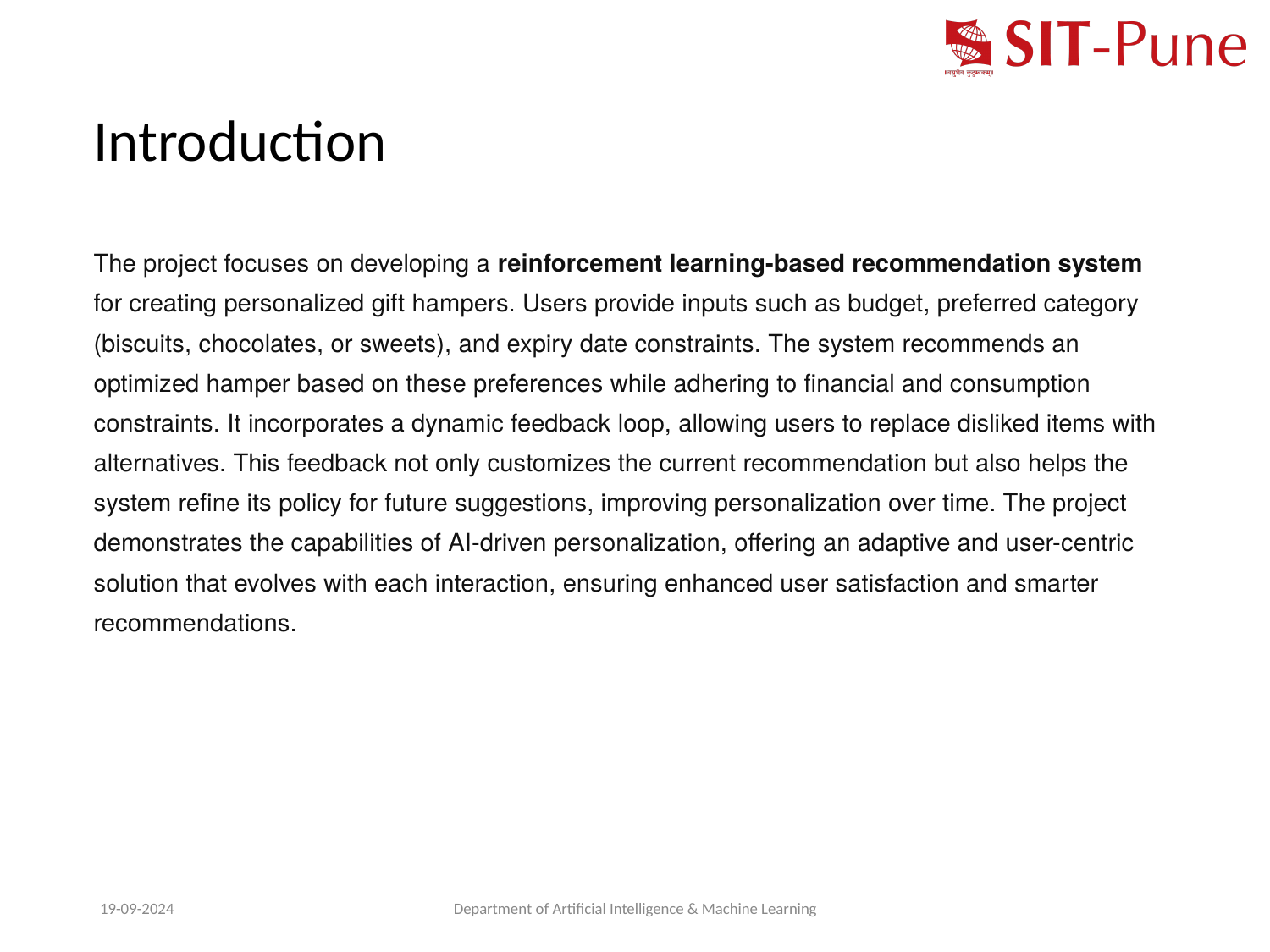

# Introduction
The project focuses on developing a reinforcement learning-based recommendation system for creating personalized gift hampers. Users provide inputs such as budget, preferred category (biscuits, chocolates, or sweets), and expiry date constraints. The system recommends an optimized hamper based on these preferences while adhering to financial and consumption constraints. It incorporates a dynamic feedback loop, allowing users to replace disliked items with alternatives. This feedback not only customizes the current recommendation but also helps the system refine its policy for future suggestions, improving personalization over time. The project demonstrates the capabilities of AI-driven personalization, offering an adaptive and user-centric solution that evolves with each interaction, ensuring enhanced user satisfaction and smarter recommendations.
19-09-2024
Department of Artificial Intelligence & Machine Learning
3